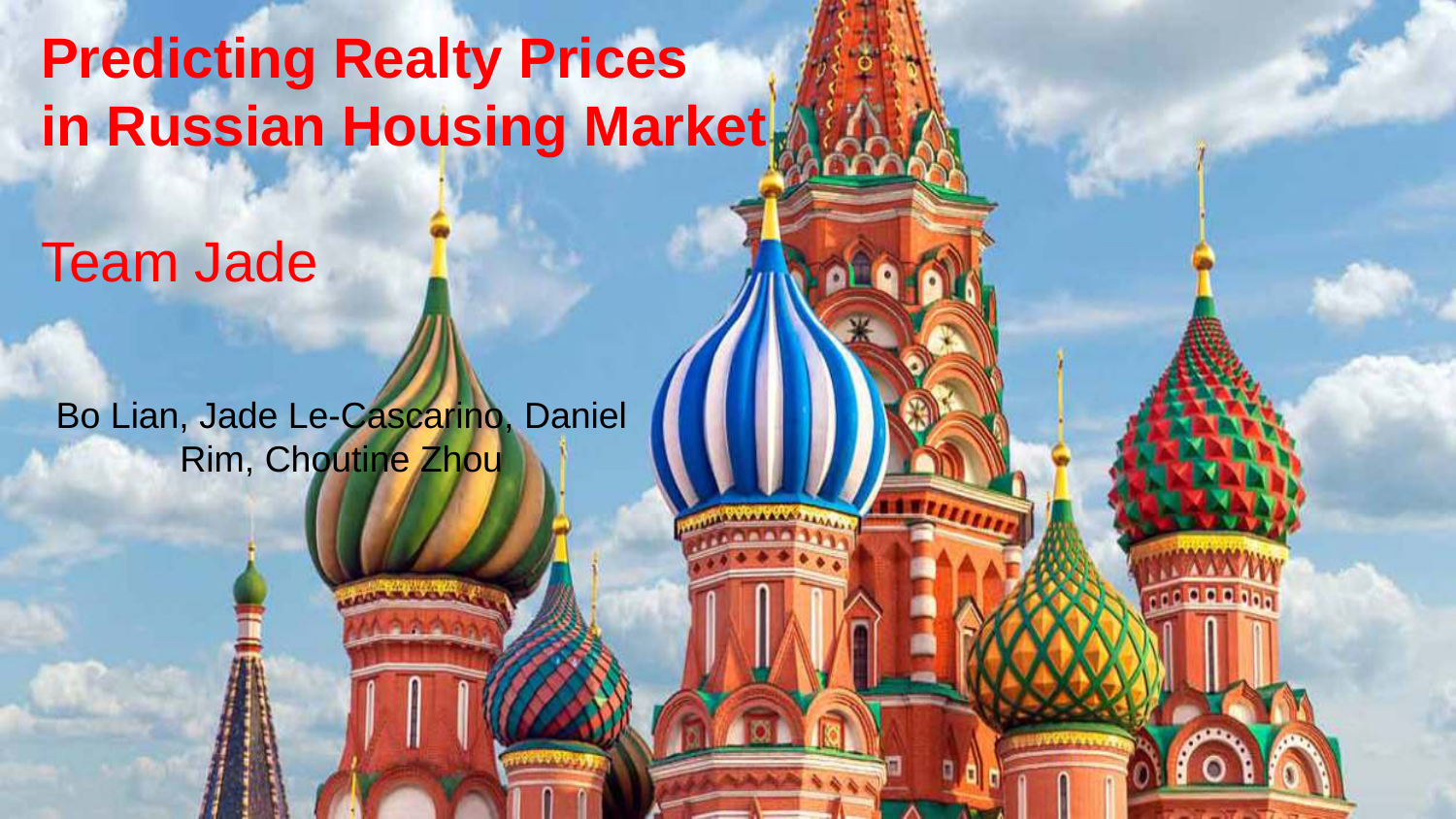

# Predicting Realty Prices
in Russian Housing Market

Team Jade
Bo Lian, Jade Le-Cascarino, Daniel Rim, Choutine Zhou